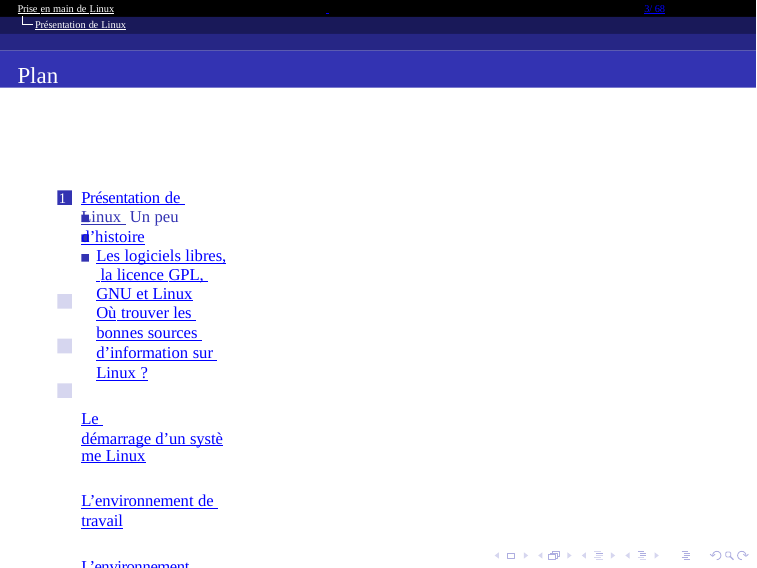

Prise en main de Linux

3/ 68

Présentation de Linux

Plan
Présentation de Linux  Un peu d’histoire
Les logiciels libres, la licence GPL, GNU et Linux
Où trouver les bonnes sources d’information sur Linux ?

Le démarrage d’un système Linux

L’environnement de travail

L’environnement graphique